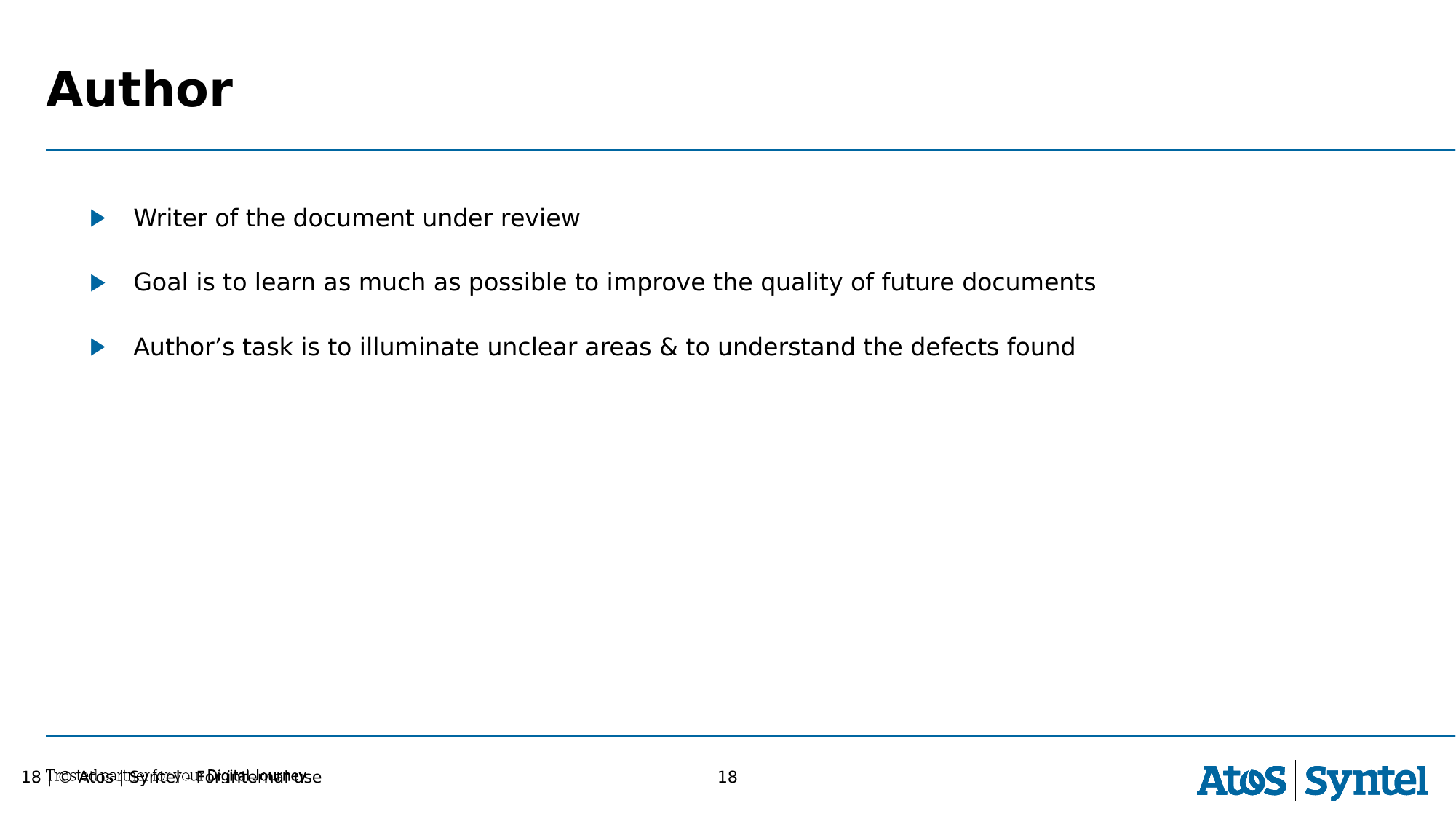

# Author
Writer of the document under review
Goal is to learn as much as possible to improve the quality of future documents
Author’s task is to illuminate unclear areas & to understand the defects found